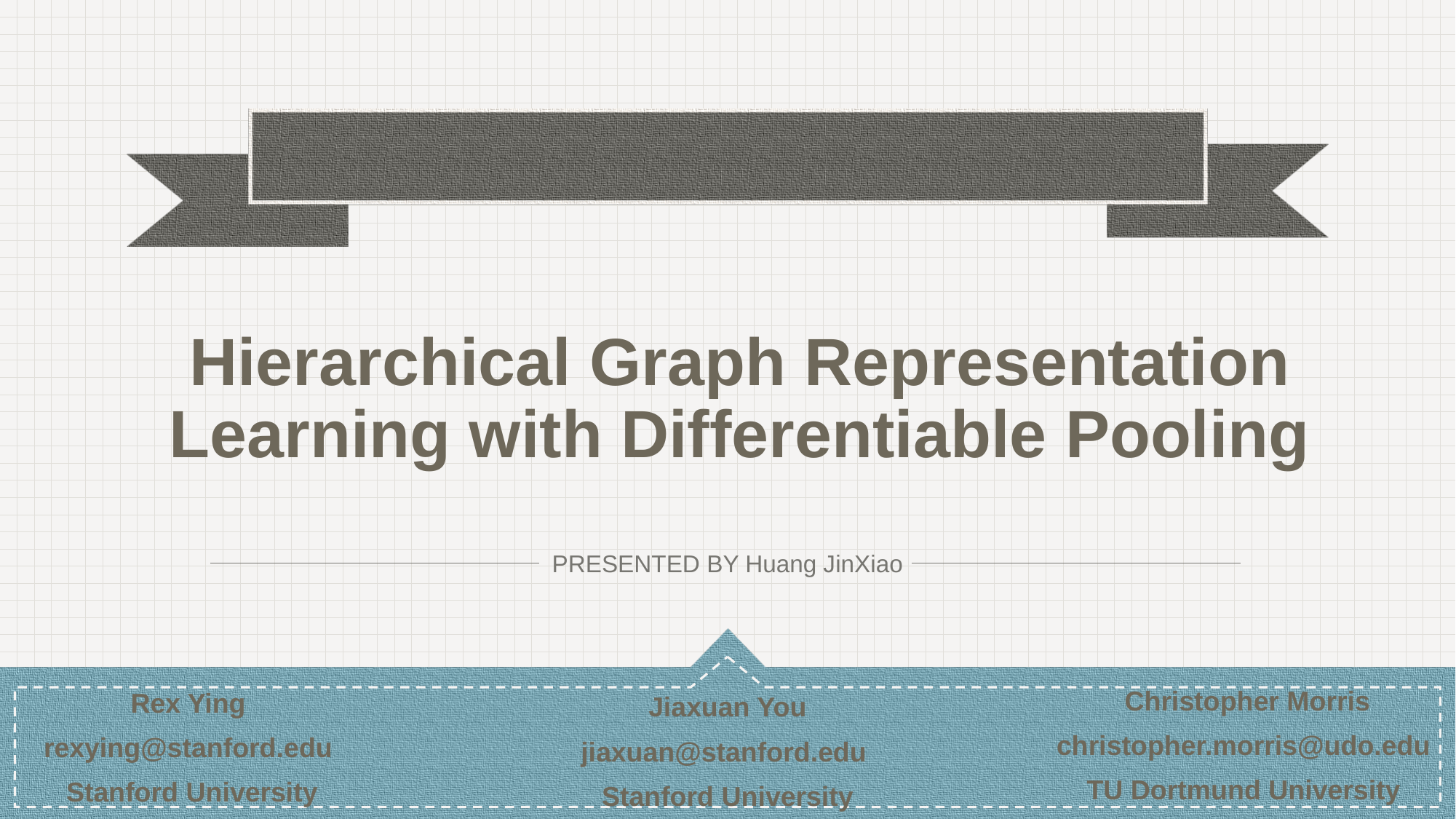

Hierarchical Graph Representation Learning with Differentiable Pooling
PRESENTED BY Huang JinXiao
Christopher Morris
christopher.morris@udo.edu
TU Dortmund University
Rex Ying
rexying@stanford.edu
Stanford University
Jiaxuan You
jiaxuan@stanford.edu
Stanford University